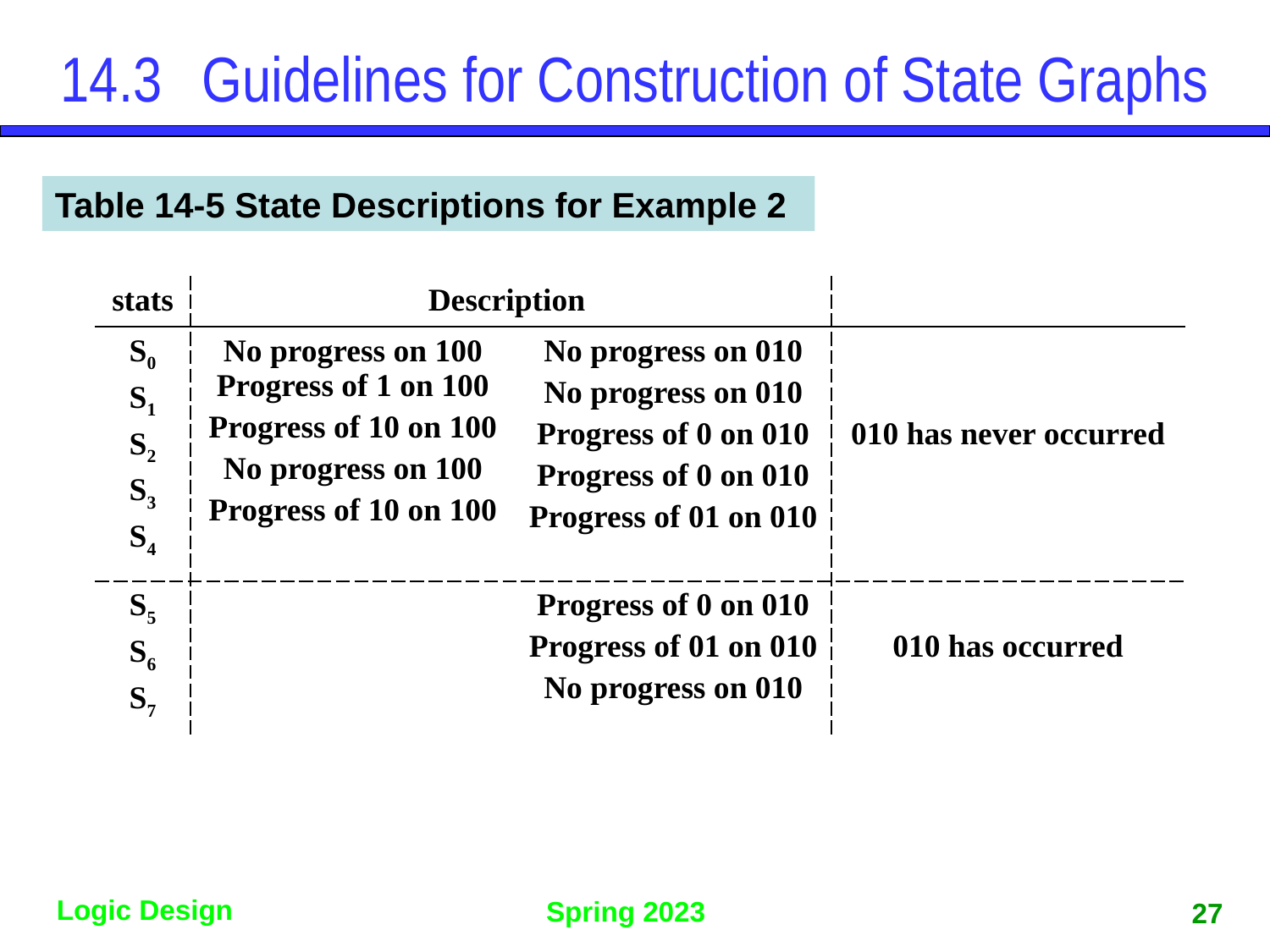

# 14.3	 Guidelines for Construction of State Graphs
Table 14-5 State Descriptions for Example 2
| stats | Description |  |  |
| --- | --- | --- | --- |
| S0 S1 S2 S3 S4 | No progress on 100 Progress of 1 on 100 Progress of 10 on 100 No progress on 100 Progress of 10 on 100 | No progress on 010 No progress on 010 Progress of 0 on 010 Progress of 0 on 010 Progress of 01 on 010 | 010 has never occurred |
| S5 S6 S7 |  | Progress of 0 on 010 Progress of 01 on 010 No progress on 010 | 010 has occurred |
27